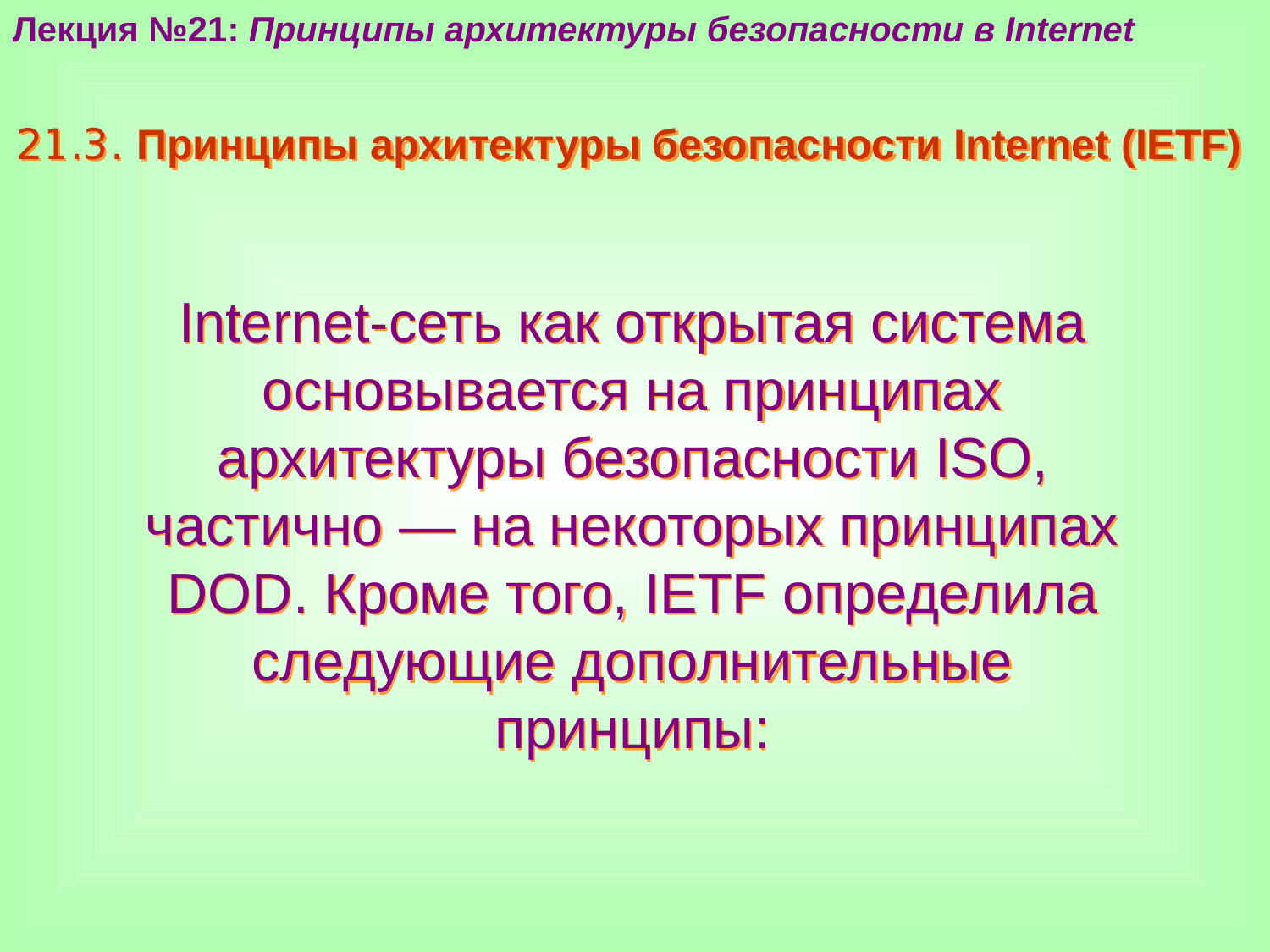

Лекция №21: Принципы архитектуры безопасности в Internet
21.3. Принципы архитектуры безопасности Internet (IETF)
Internet-сеть как открытая система основывается на принципах архитектуры безопасности ISO, частично — на некоторых принципах DOD. Кроме того, IETF определила следующие дополнительные принципы: